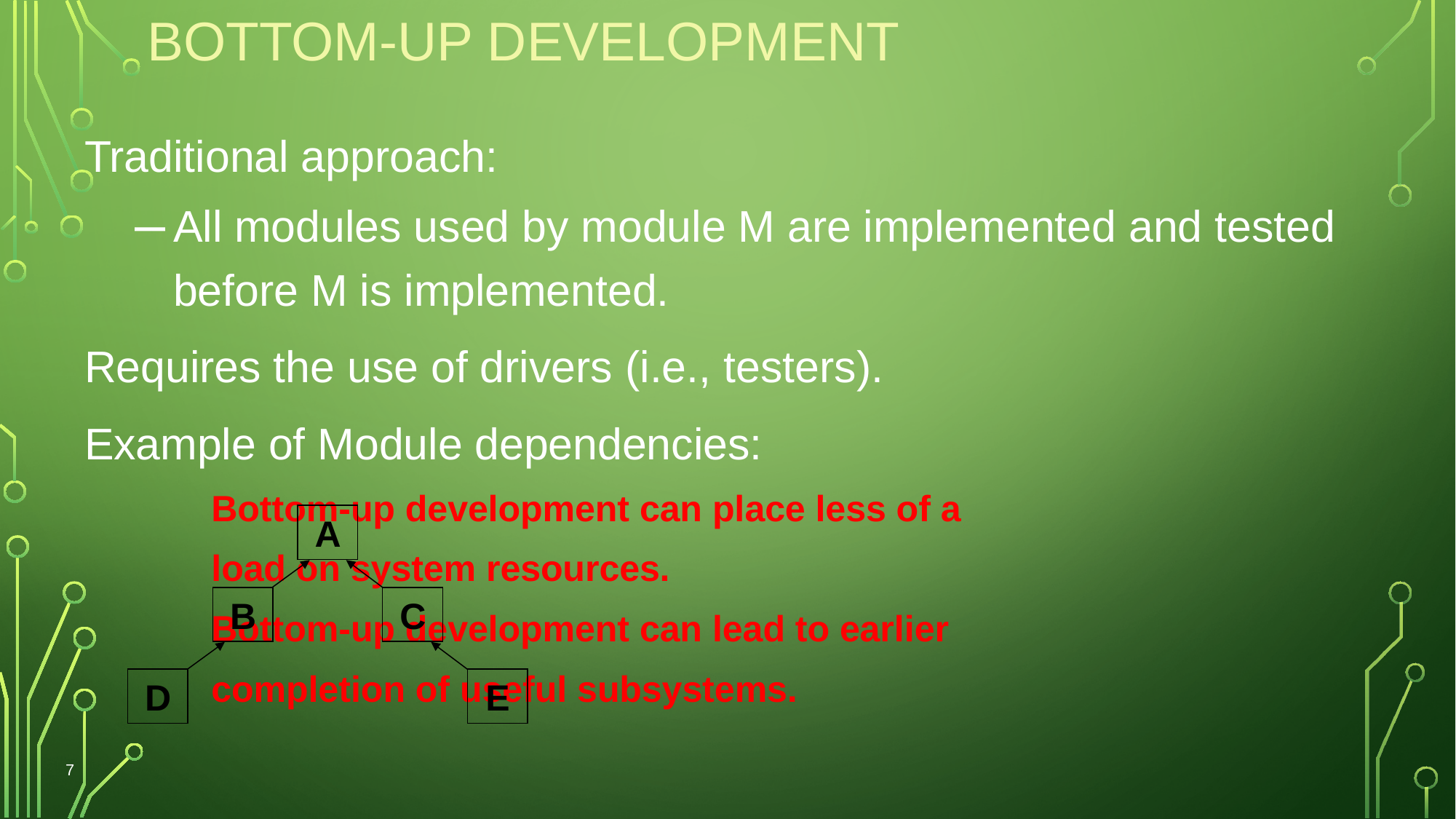

# Bottom-Up Development
Traditional approach:
All modules used by module M are implemented and tested before M is implemented.
Requires the use of drivers (i.e., testers).
Example of Module dependencies:
			Bottom-up development can place less of a
				load on system resources.
			Bottom-up development can lead to earlier
				completion of useful subsystems.

A

B
C

D
E
7